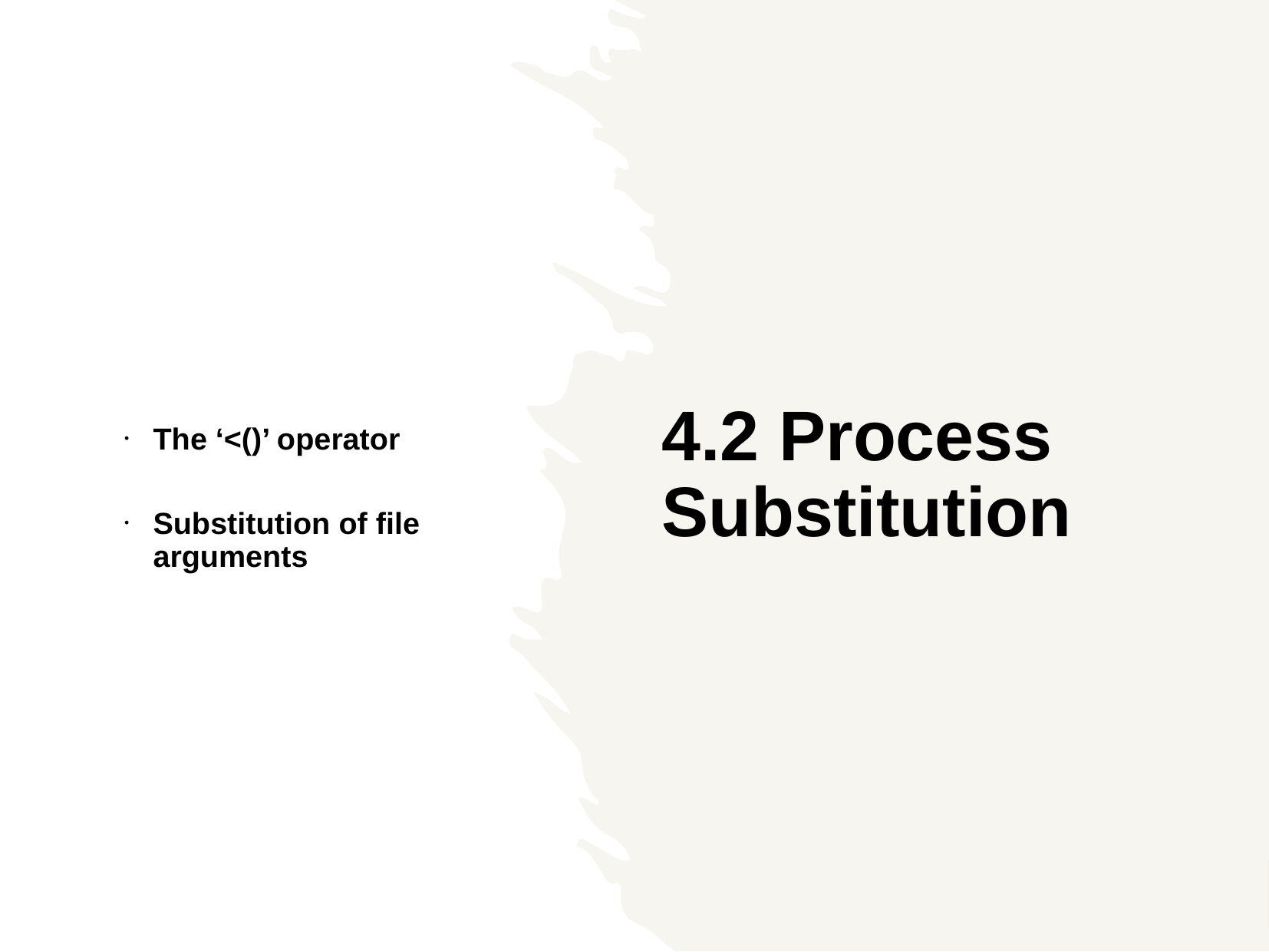

The ‘<()’ operator

Substitution of file arguments
4.2 Process Substitution